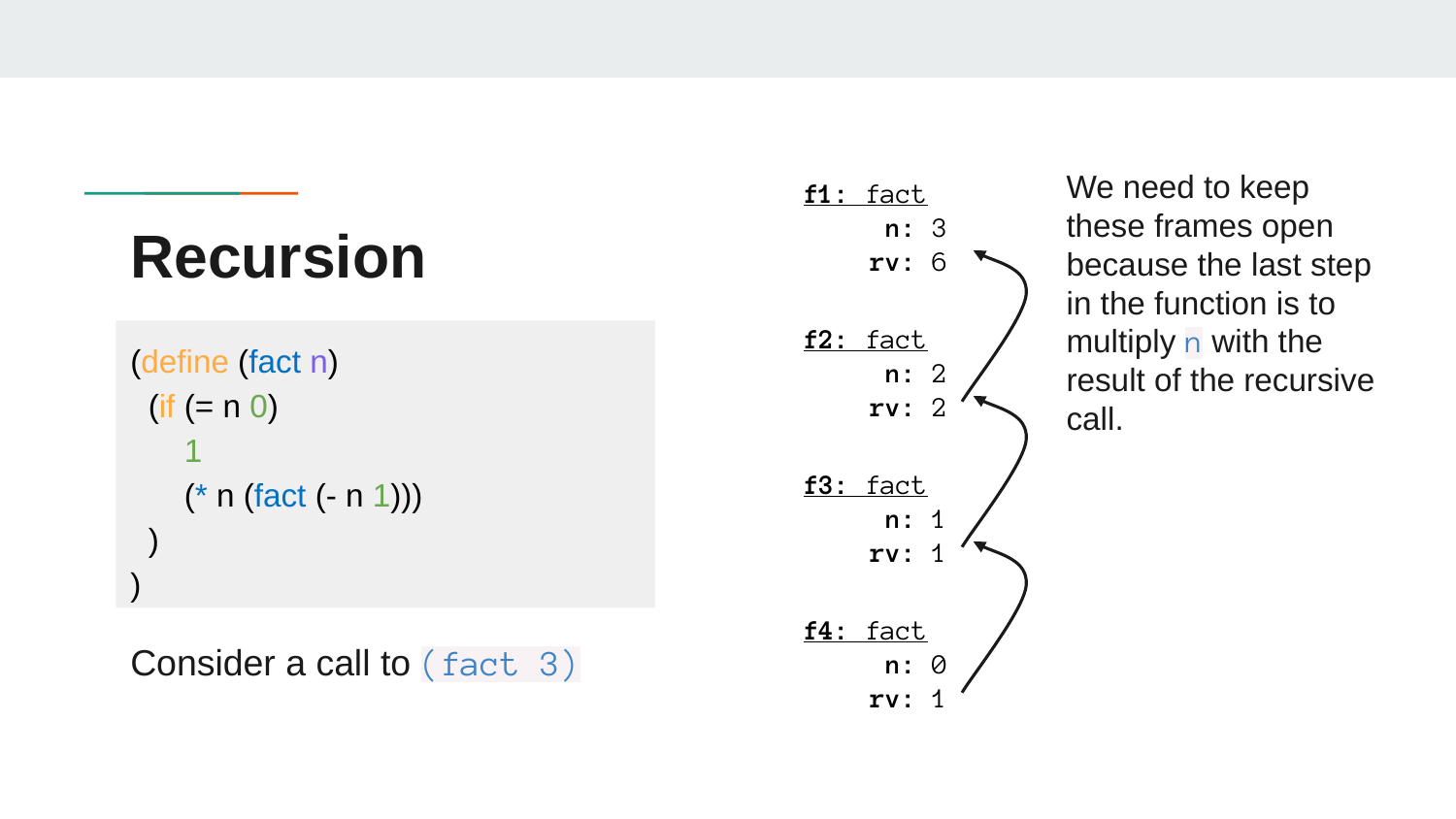

We need to keep these frames open because the last step in the function is to multiply n with the result of the recursive call.
f1: fact
n: 3
rv: .
# Recursion
6

f2: fact
n: 2
rv: .
(define (fact n)
  (if (= n 0)
      1
      (* n (fact (- n 1)))
  )
)
2

f3: fact
n: 1
rv: .
1

f4: fact
n: 0
rv: 1
Consider a call to (fact 3)